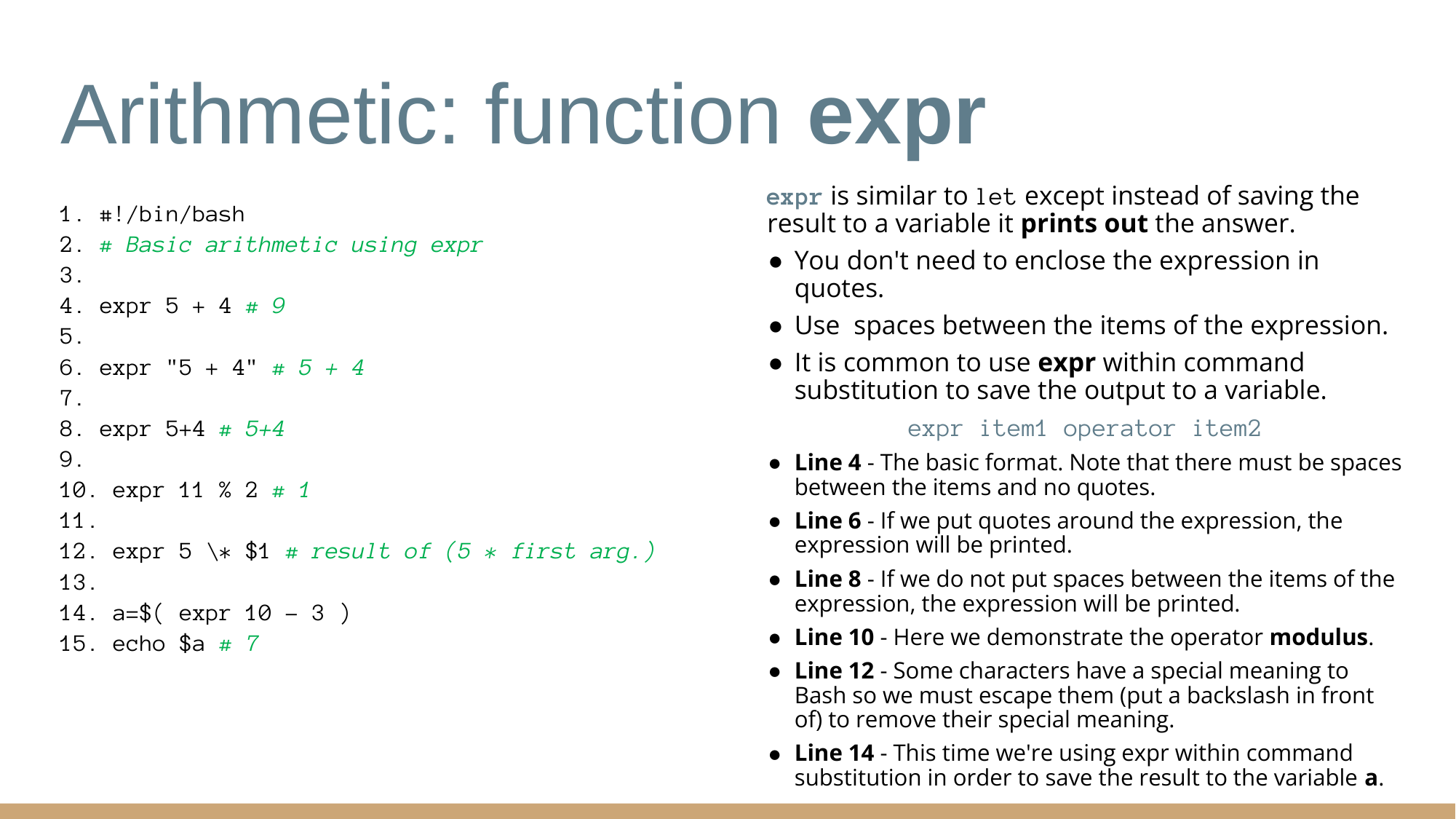

# Arithmetic: function expr
expr is similar to let except instead of saving the result to a variable it prints out the answer.
You don't need to enclose the expression in quotes.
Use  spaces between the items of the expression.
It is common to use expr within command substitution to save the output to a variable.
expr item1 operator item2
Line 4 - The basic format. Note that there must be spaces between the items and no quotes.
Line 6 - If we put quotes around the expression, the expression will be printed.
Line 8 - If we do not put spaces between the items of the expression, the expression will be printed.
Line 10 - Here we demonstrate the operator modulus.
Line 12 - Some characters have a special meaning to Bash so we must escape them (put a backslash in front of) to remove their special meaning.
Line 14 - This time we're using expr within command substitution in order to save the result to the variable a.

1. #!/bin/bash
2. # Basic arithmetic using expr
3.
4. expr 5 + 4 # 9
5.
6. expr "5 + 4" # 5 + 4
7.
8. expr 5+4 # 5+4
9.
10. expr 11 % 2 # 1
11.
12. expr 5 \* $1 # result of (5 * first arg.)
13.
14. a=$( expr 10 - 3 )
15. echo $a # 7